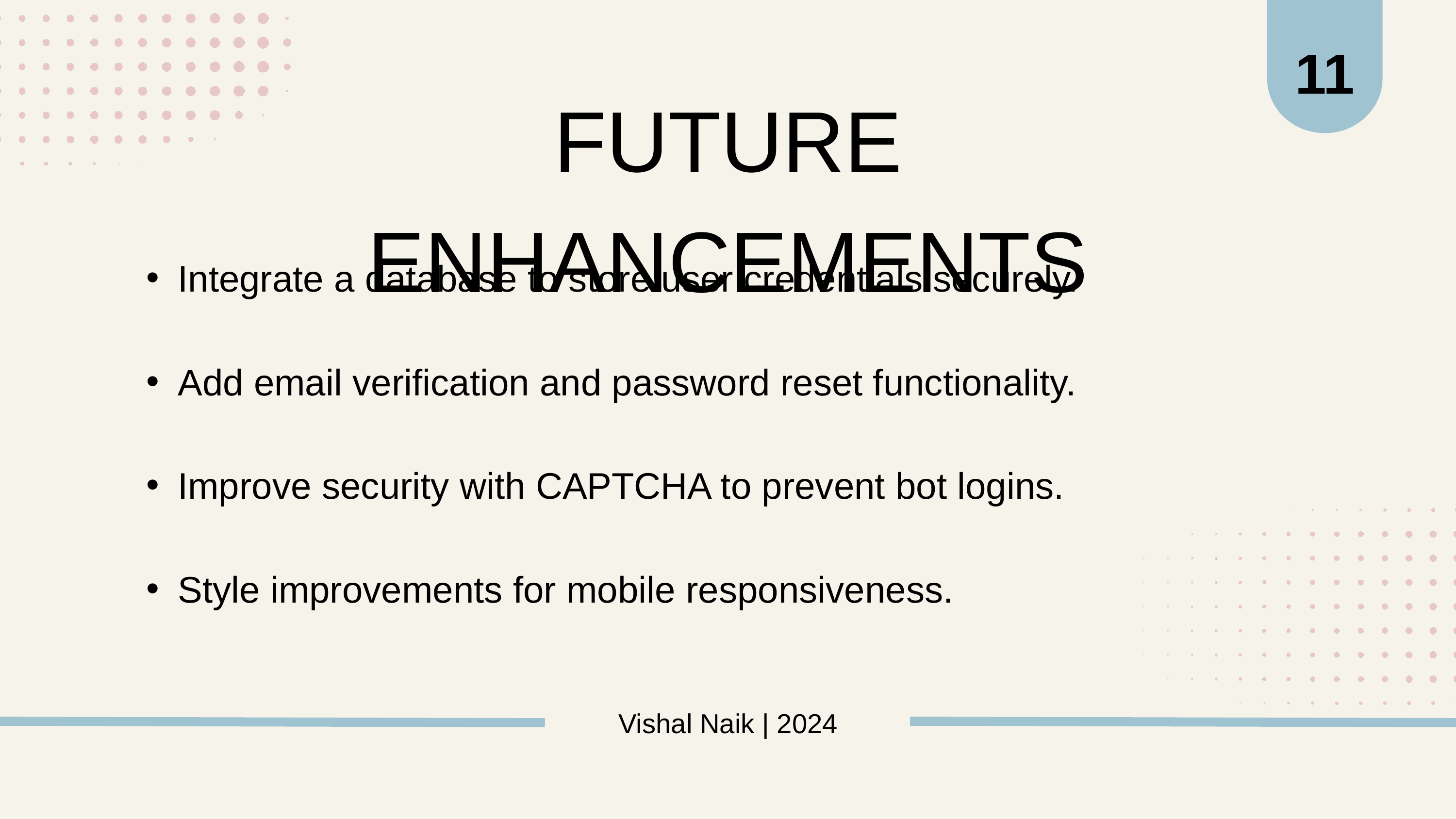

11

FUTURE ENHANCEMENTS
Integrate a database to store user credentials securely.

Add email verification and password reset functionality.

Improve security with CAPTCHA to prevent bot logins.

Style improvements for mobile responsiveness.

Vishal Naik | 2024